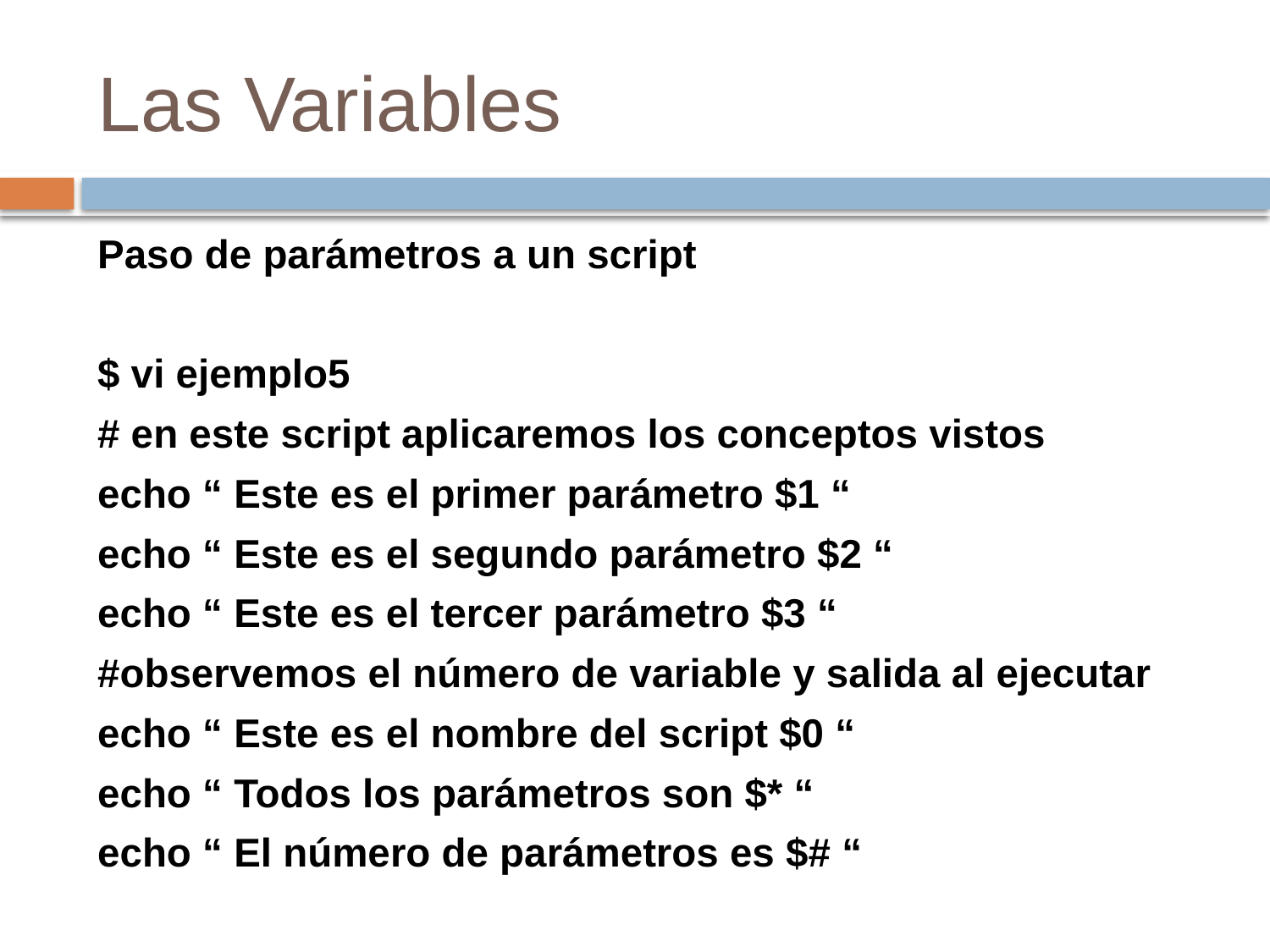

# Las Variables
Paso de parámetros a un script

$ vi ejemplo5
# en este script aplicaremos los conceptos vistos
echo “ Este es el primer parámetro $1 “
echo “ Este es el segundo parámetro $2 “
echo “ Este es el tercer parámetro $3 “
#observemos el número de variable y salida al ejecutar
echo “ Este es el nombre del script $0 “
echo “ Todos los parámetros son $* “
echo “ El número de parámetros es $# “